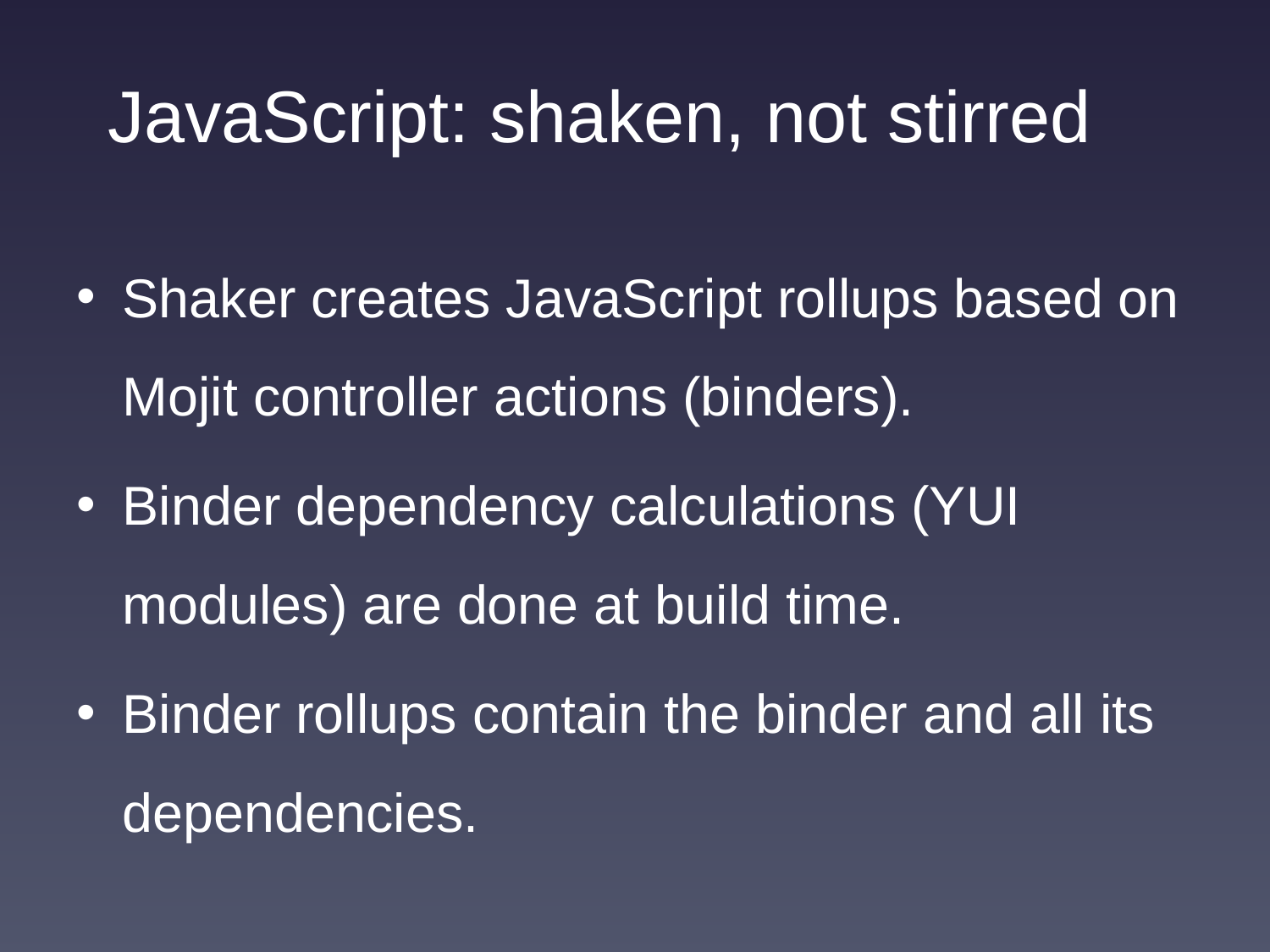

# JavaScript: shaken, not stirred
Shaker creates JavaScript rollups based on Mojit controller actions (binders).
Binder dependency calculations (YUI modules) are done at build time.
Binder rollups contain the binder and all its dependencies.